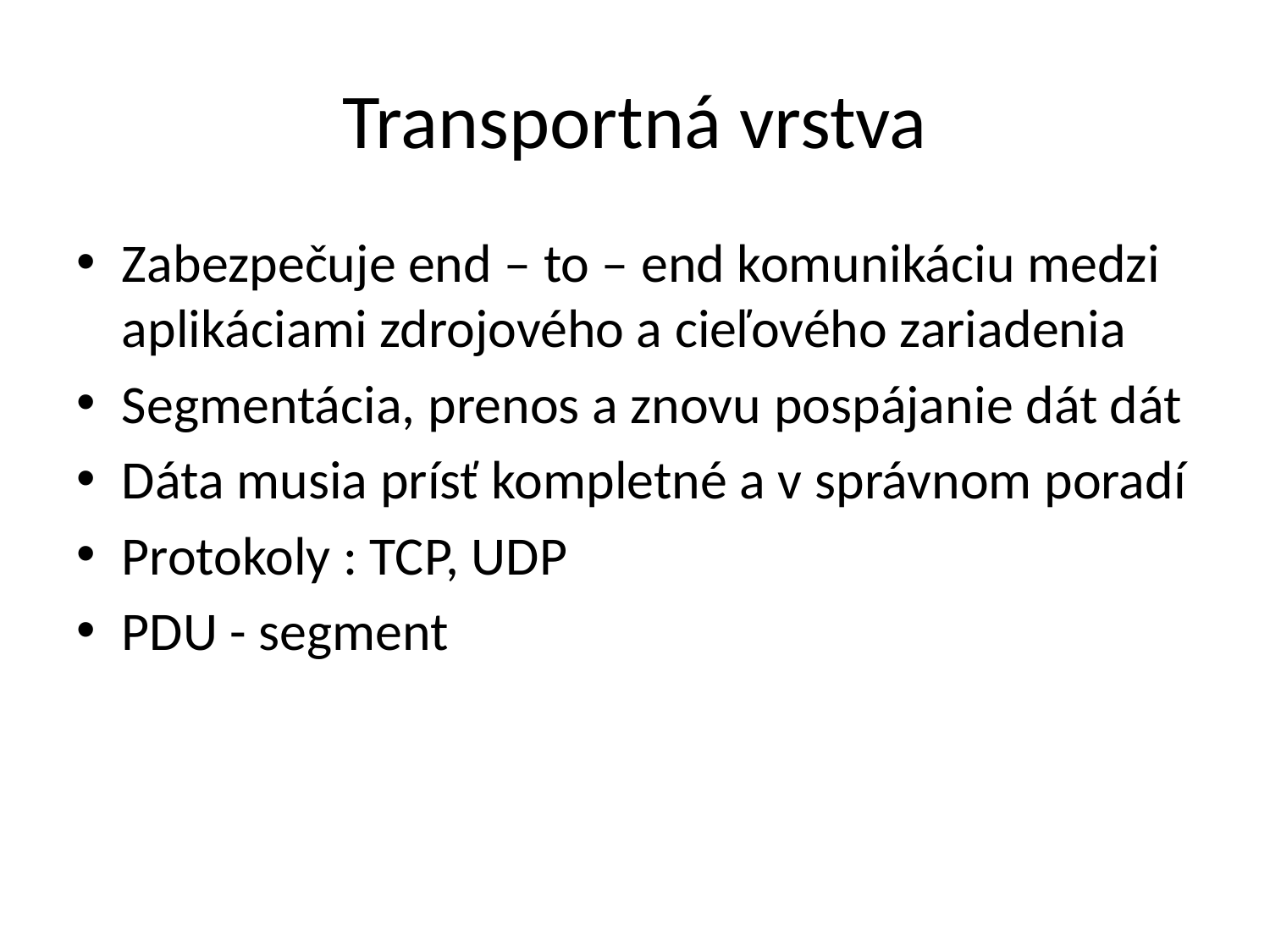

# Transportná vrstva
Zabezpečuje end – to – end komunikáciu medzi aplikáciami zdrojového a cieľového zariadenia
Segmentácia, prenos a znovu pospájanie dát dát
Dáta musia prísť kompletné a v správnom poradí
Protokoly : TCP, UDP
PDU - segment